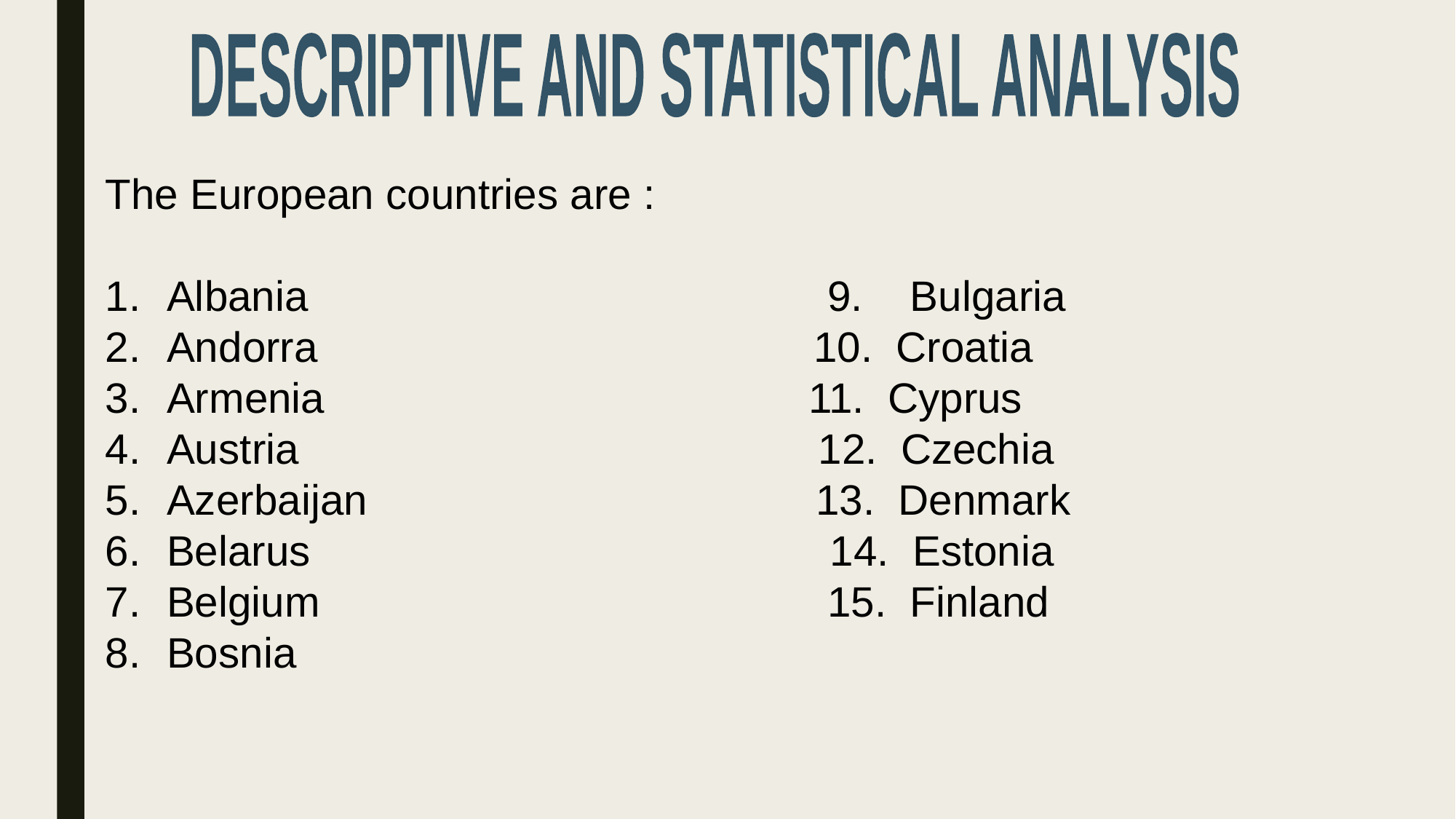

DESCRIPTIVE AND STATISTICAL ANALYSIS
The European countries are :

Albania                                            9.    Bulgaria
Andorra                                          10.  Croatia
Armenia                                         11.  Cyprus
Austria                                            12.  Czechia
Azerbaijan                                      13.  Denmark
Belarus                                            14.  Estonia
Belgium                                           15.  Finland
Bosnia